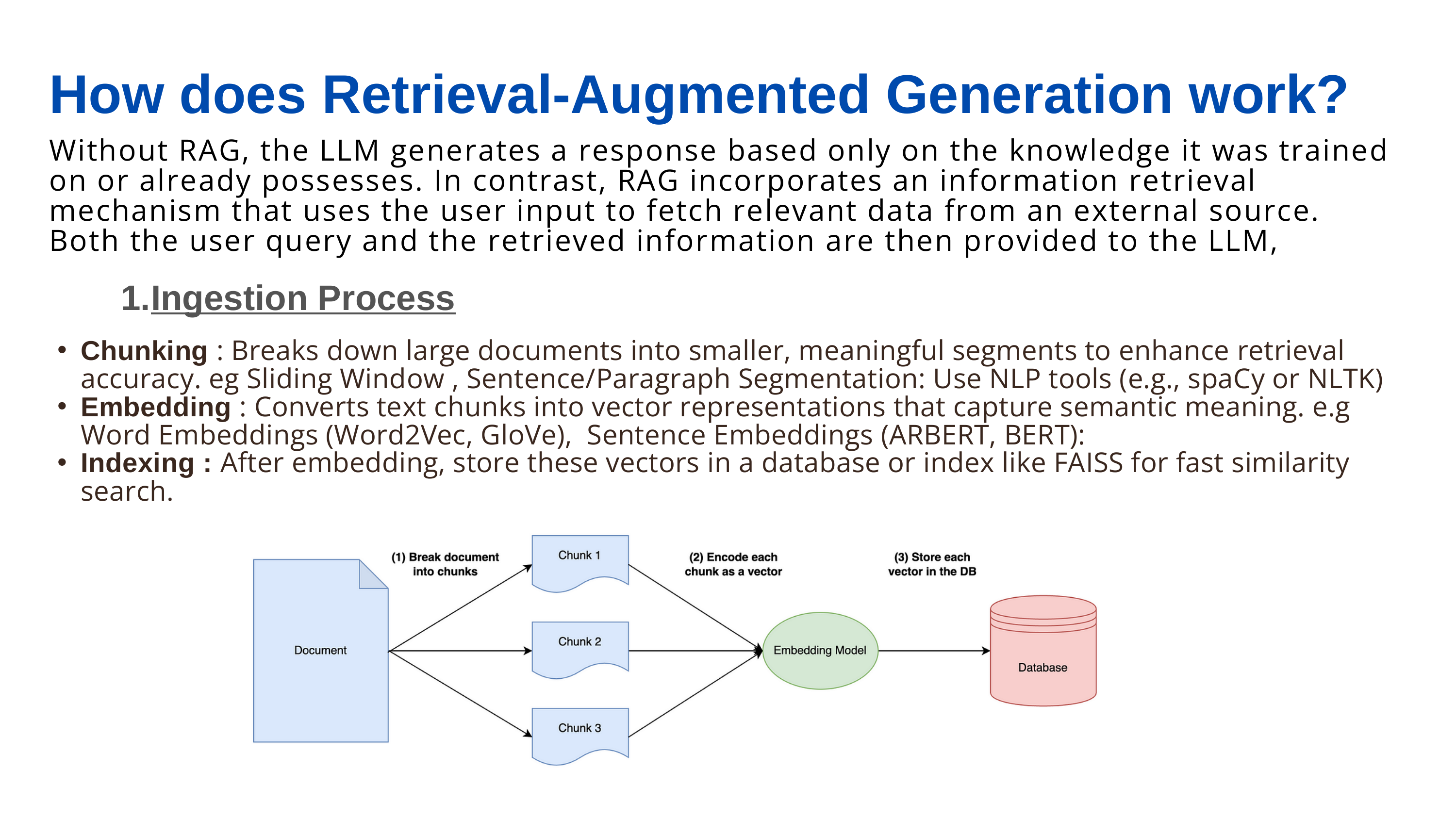

How does Retrieval-Augmented Generation work?

Without RAG, the LLM generates a response based only on the knowledge it was trained on or already possesses. In contrast, RAG incorporates an information retrieval mechanism that uses the user input to fetch relevant data from an external source. Both the user query and the retrieved information are then provided to the LLM,
Ingestion Process
Chunking : Breaks down large documents into smaller, meaningful segments to enhance retrieval accuracy. eg Sliding Window , Sentence/Paragraph Segmentation: Use NLP tools (e.g., spaCy or NLTK)
Embedding : Converts text chunks into vector representations that capture semantic meaning. e.g Word Embeddings (Word2Vec, GloVe),  Sentence Embeddings (ARBERT, BERT):
Indexing : After embedding, store these vectors in a database or index like FAISS for fast similarity search.